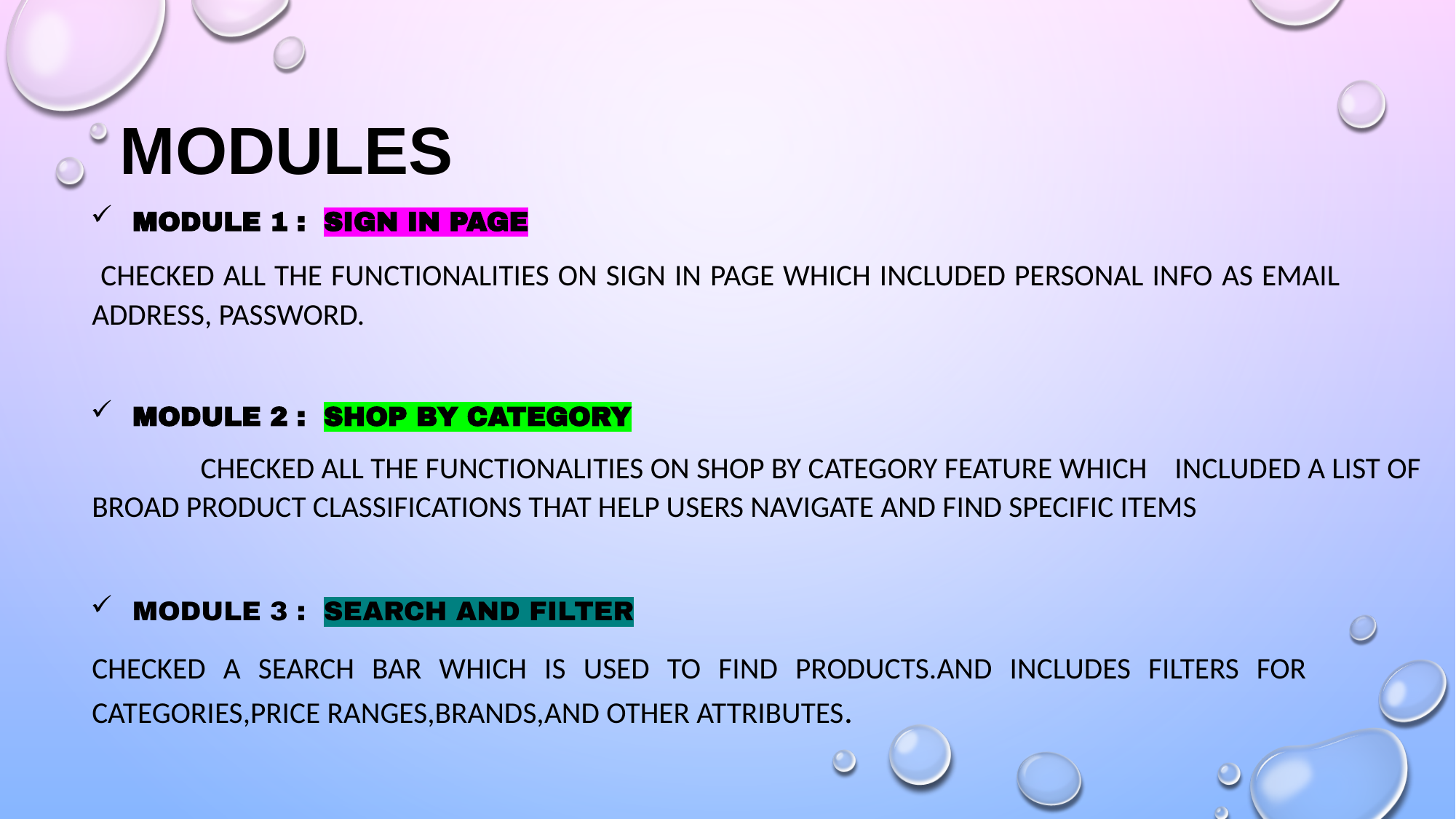

# Modules
Module 1 :  Sign in page
	 Checked all the functionalities on Sign in page which included personal info as email  	address, password.

Module 2 :  shop by category
   	Checked all the functionalities on shop by category feature which 	included a list of 	broad product classifications that help users navigate and find specific items

Module 3 :  search and filter
	checked a search bar which is used to find products.and includes filters for 	categories,price ranges,brands,and other attributes.